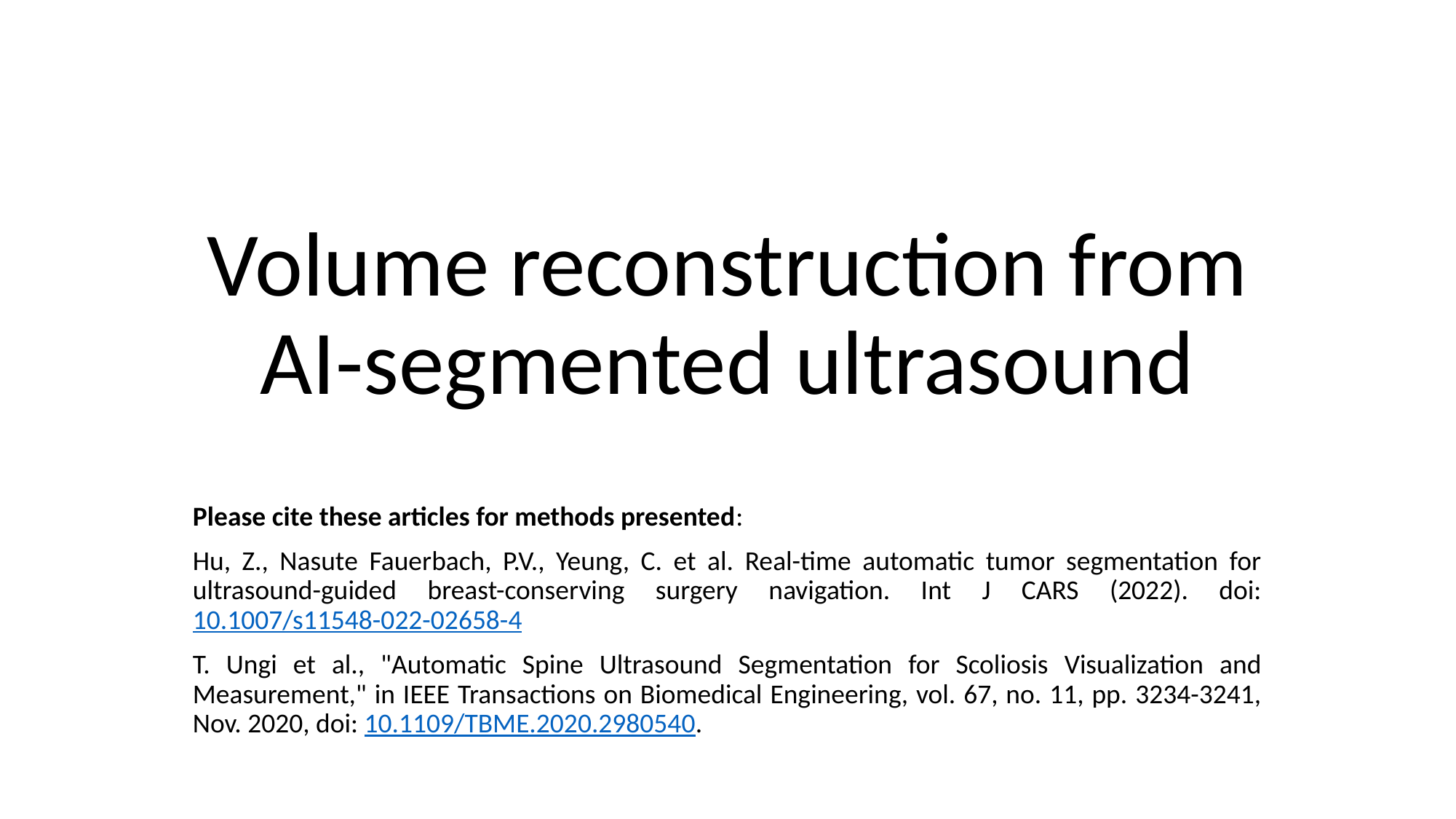

# Volume reconstruction from AI-segmented ultrasound
Please cite these articles for methods presented:
Hu, Z., Nasute Fauerbach, P.V., Yeung, C. et al. Real-time automatic tumor segmentation for ultrasound-guided breast-conserving surgery navigation. Int J CARS (2022). doi: 10.1007/s11548-022-02658-4
T. Ungi et al., "Automatic Spine Ultrasound Segmentation for Scoliosis Visualization and Measurement," in IEEE Transactions on Biomedical Engineering, vol. 67, no. 11, pp. 3234-3241, Nov. 2020, doi: 10.1109/TBME.2020.2980540.